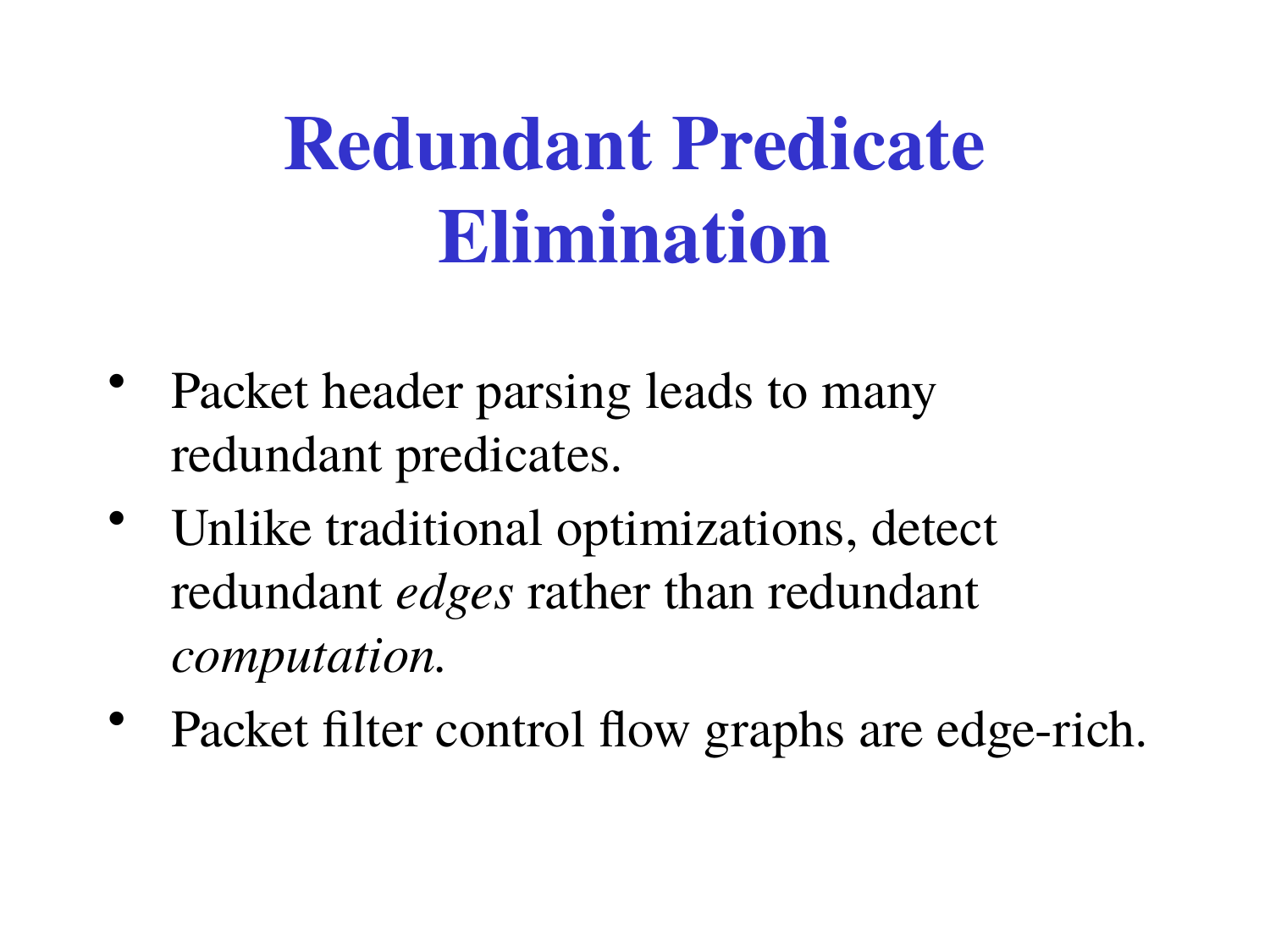

# Redundant Predicate Elimination
Packet header parsing leads to many redundant predicates.
Unlike traditional optimizations, detect redundant edges rather than redundant computation.
Packet filter control flow graphs are edge-rich.